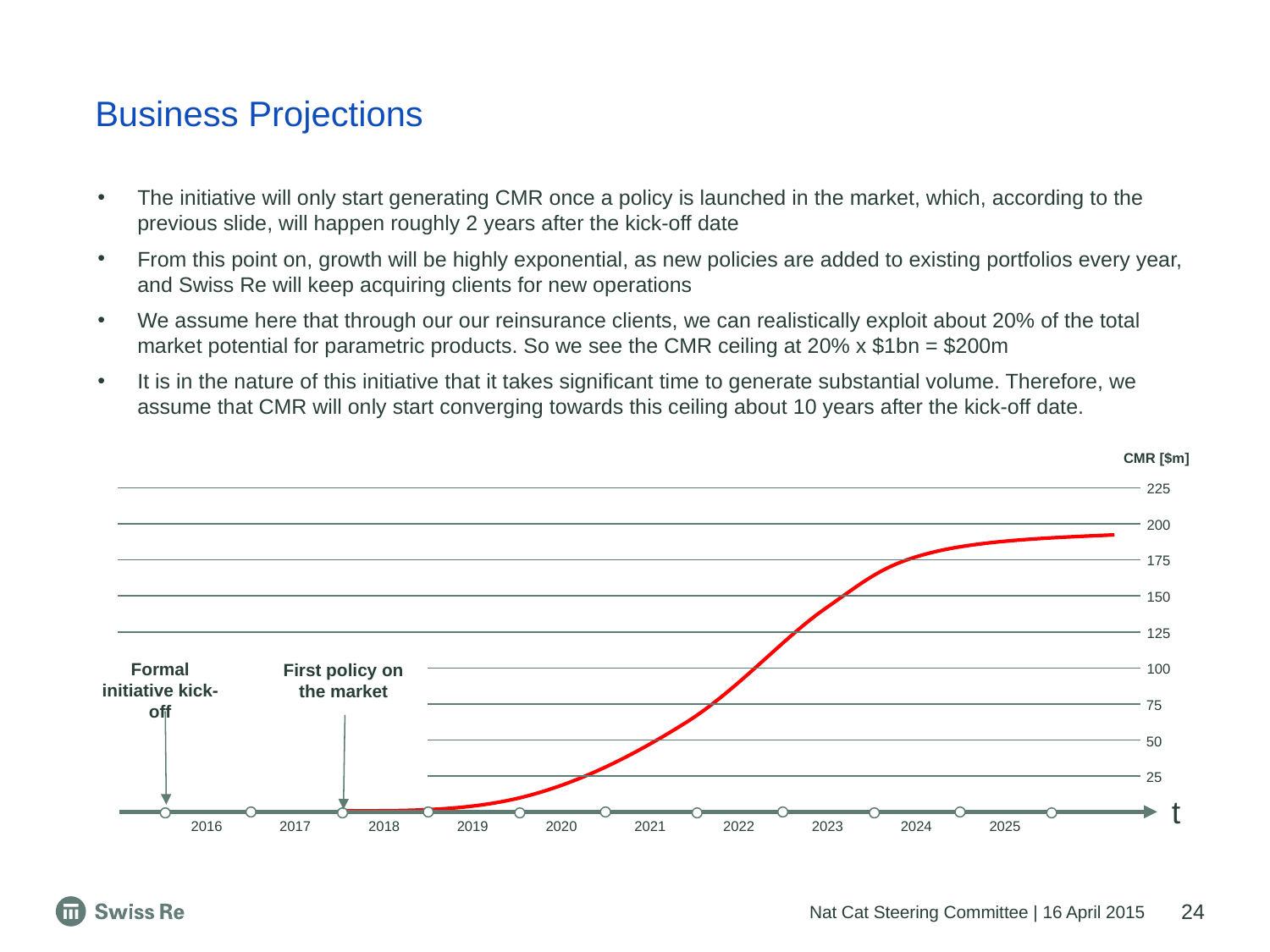

# Business Projections
The initiative will only start generating CMR once a policy is launched in the market, which, according to the previous slide, will happen roughly 2 years after the kick-off date
From this point on, growth will be highly exponential, as new policies are added to existing portfolios every year, and Swiss Re will keep acquiring clients for new operations
We assume here that through our our reinsurance clients, we can realistically exploit about 20% of the total market potential for parametric products. So we see the CMR ceiling at 20% x $1bn = $200m
It is in the nature of this initiative that it takes significant time to generate substantial volume. Therefore, we assume that CMR will only start converging towards this ceiling about 10 years after the kick-off date.
CMR [$m]
225
200

175
150
125
Formal initiative kick-off
First policy on the market
100
75
50
25
t

2016
2017
2018
2019
2020
2021
2022
2023
2024
2025
24